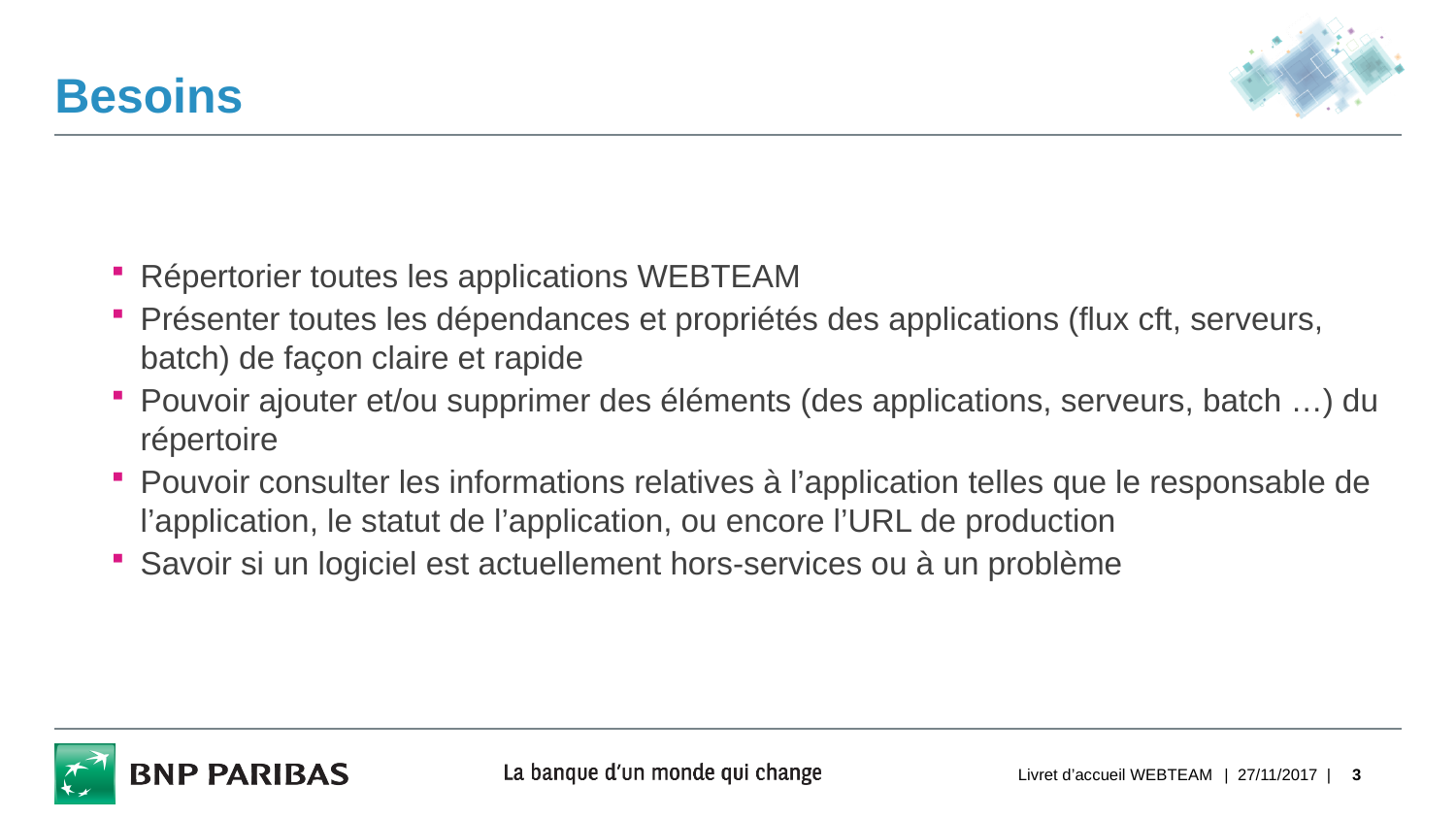

# Besoins

Répertorier toutes les applications WEBTEAM
Présenter toutes les dépendances et propriétés des applications (flux cft, serveurs, batch) de façon claire et rapide
Pouvoir ajouter et/ou supprimer des éléments (des applications, serveurs, batch …) du répertoire
Pouvoir consulter les informations relatives à l’application telles que le responsable de l’application, le statut de l’application, ou encore l’URL de production
Savoir si un logiciel est actuellement hors-services ou à un problème

Livret d’accueil WEBTEAM
|  27/11/2017  |
3